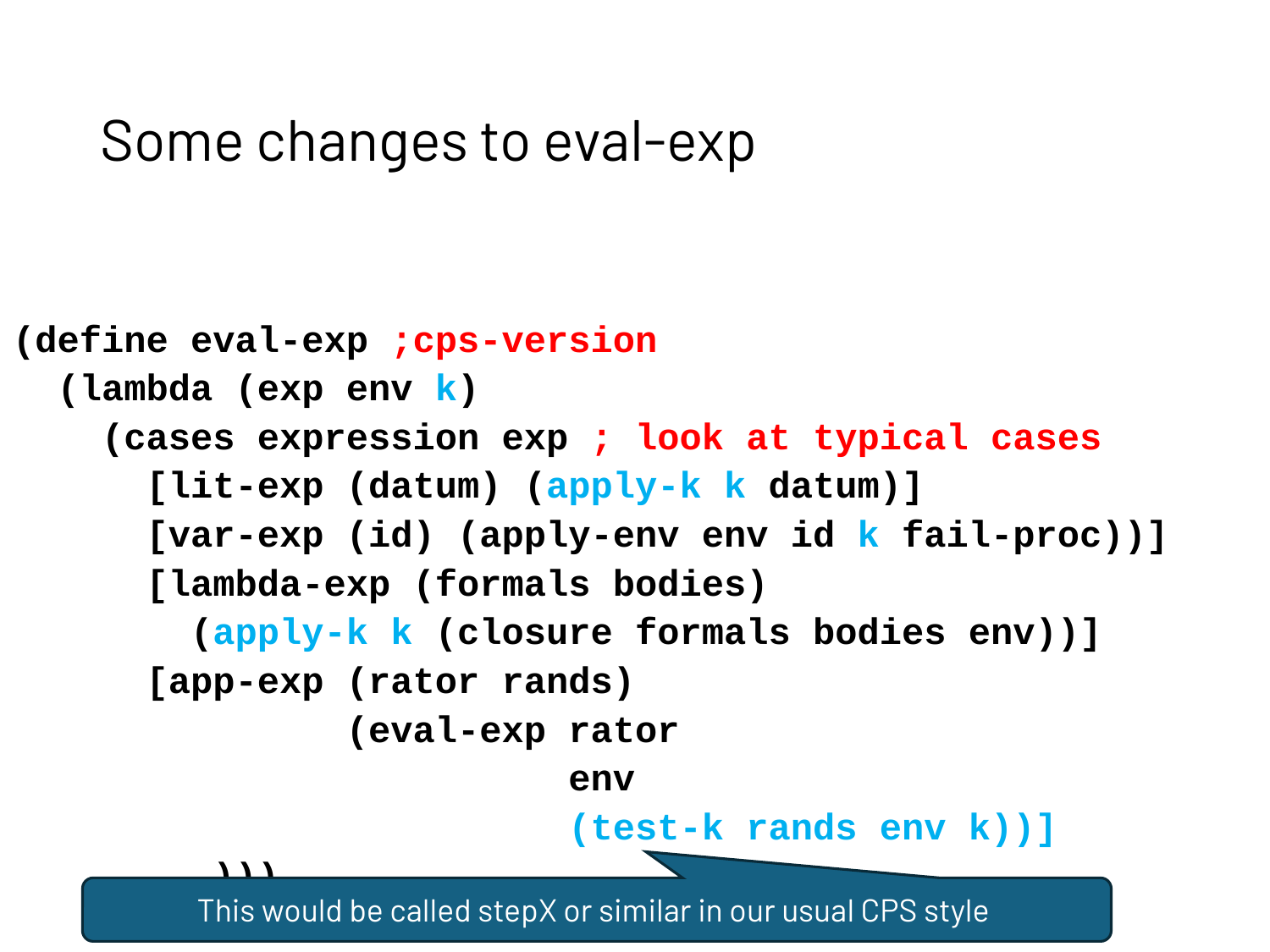

# Some changes to eval-exp
(define eval-exp ;cps-version
  (lambda (exp env k)
    (cases expression exp ; look at typical cases
      [lit-exp (datum) (apply-k k datum)]
      [var-exp (id) (apply-env env id k fail-proc))]
      [lambda-exp (formals bodies)
        (apply-k k (closure formals bodies env))]
      [app-exp (rator rands)
               (eval-exp rator
                         env
                         (test-k rands env k))]
      ...)))
This would be called stepX or similar in our usual CPS style